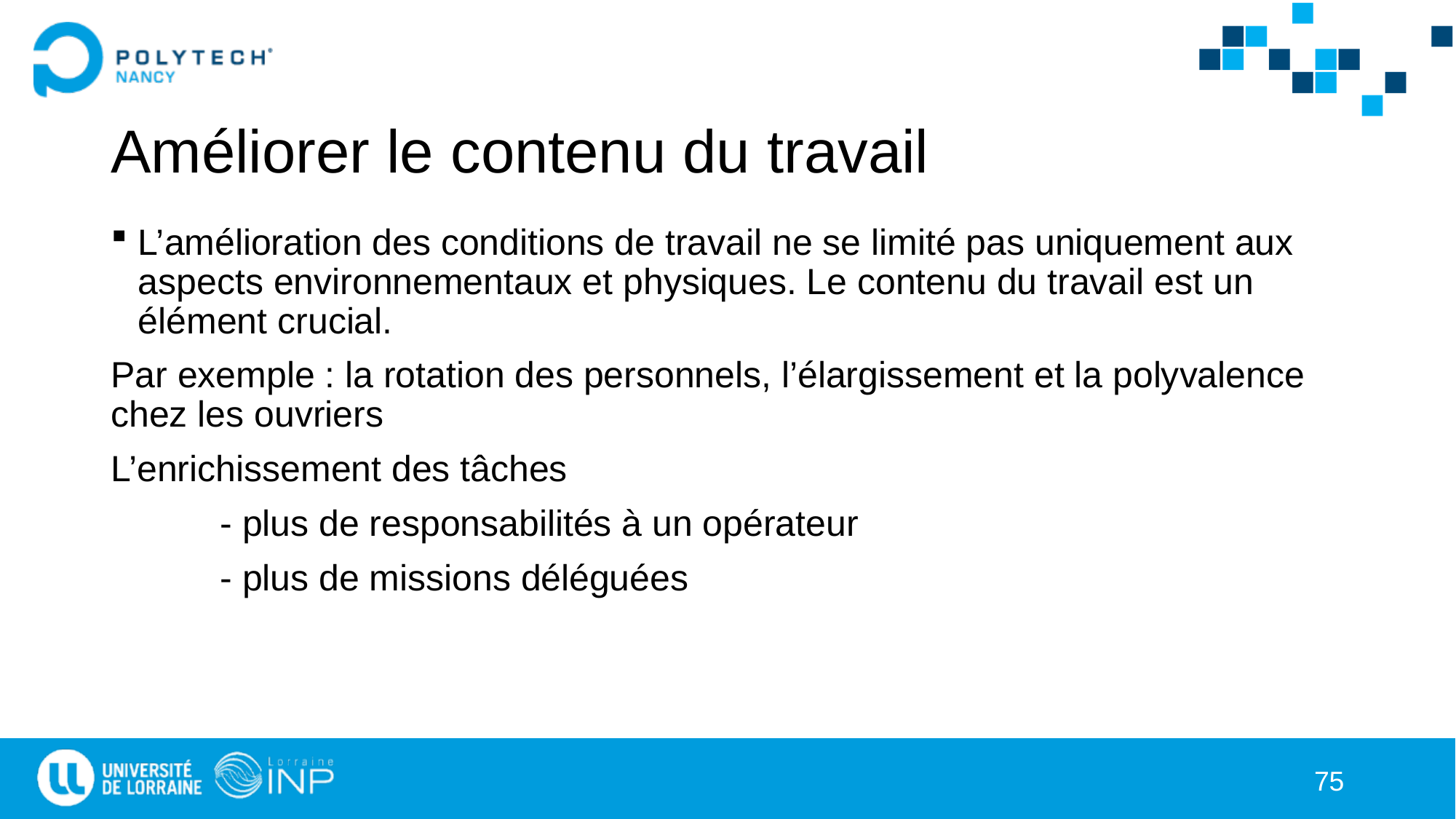

# Améliorer le contenu du travail
L’amélioration des conditions de travail ne se limité pas uniquement aux aspects environnementaux et physiques. Le contenu du travail est un élément crucial.
Par exemple : la rotation des personnels, l’élargissement et la polyvalence chez les ouvriers
L’enrichissement des tâches
	- plus de responsabilités à un opérateur
	- plus de missions déléguées